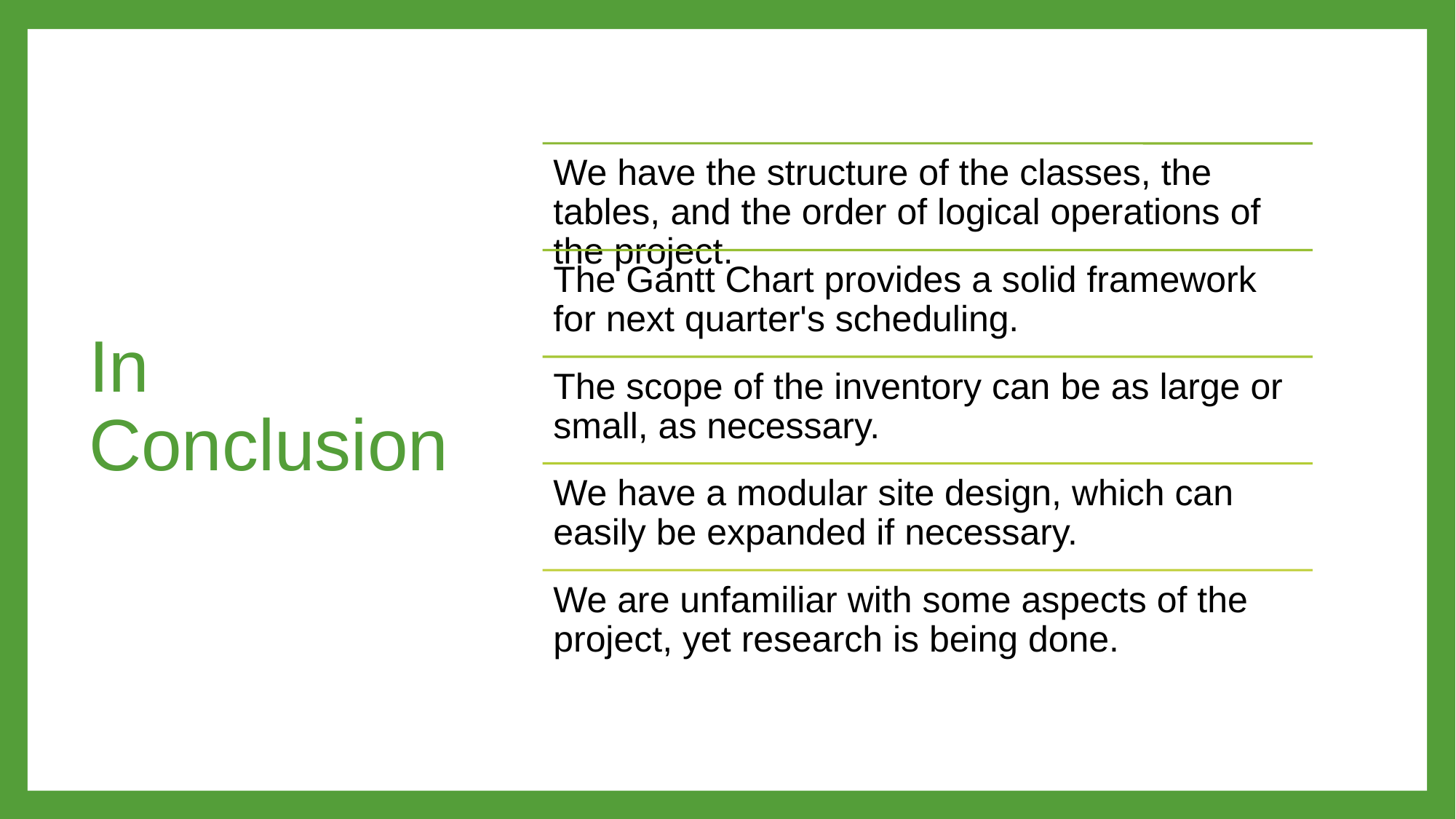

# In Conclusion
We have the structure of the classes, the tables, and the order of logical operations of the project.
The Gantt Chart provides a solid framework for next quarter's scheduling.
The scope of the inventory can be as large or small, as necessary.
We have a modular site design, which can easily be expanded if necessary.
We are unfamiliar with some aspects of the project, yet research is being done.